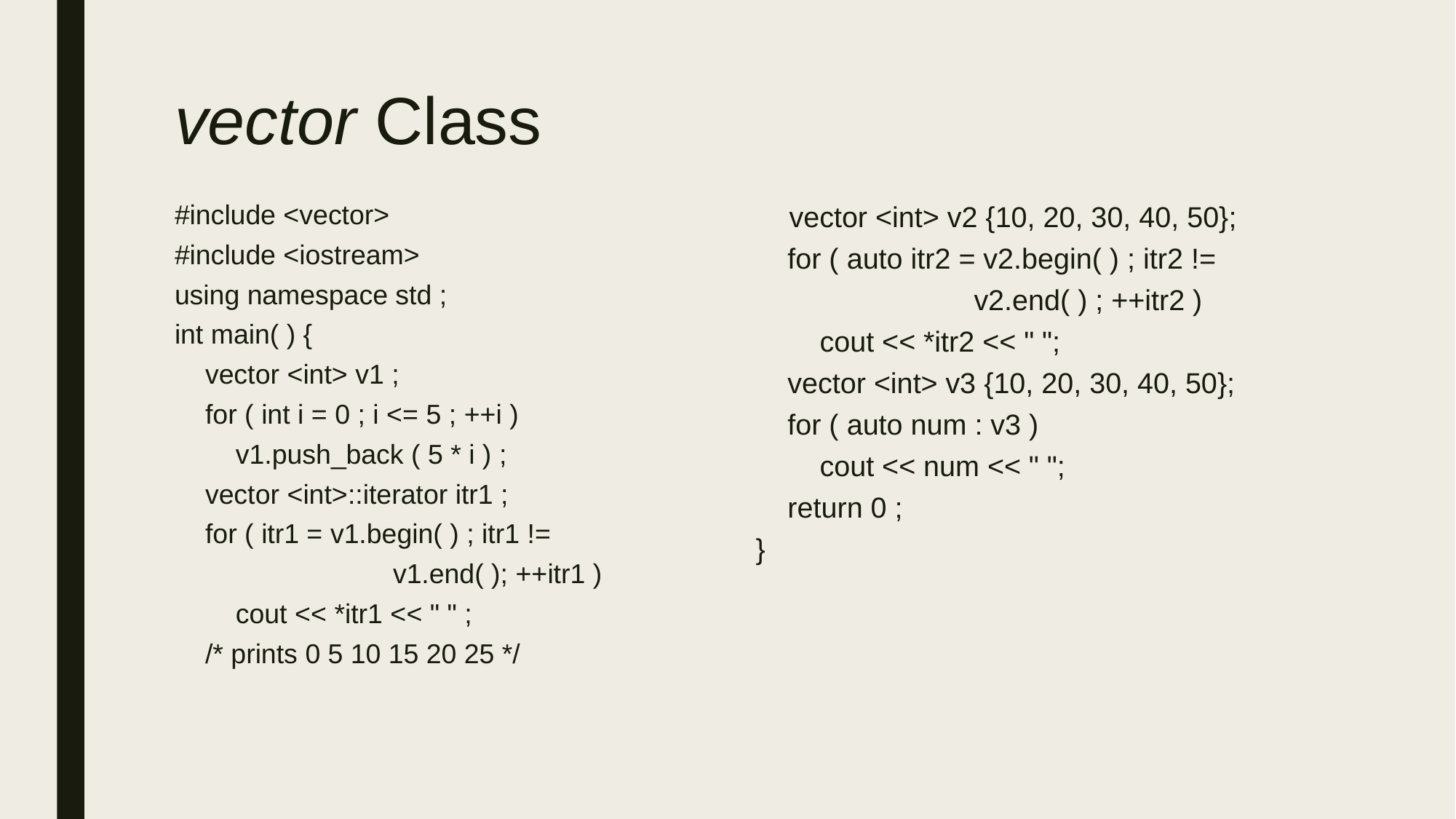

# vector Class
#include <vector>
#include <iostream>
using namespace std ;
int main( ) {
    vector <int> v1 ;
    for ( int i = 0 ; i <= 5 ; ++i )
        v1.push_back ( 5 * i ) ;
    vector <int>::iterator itr1 ;
    for ( itr1 = v1.begin( ) ; itr1 !=
		v1.end( ); ++itr1 )
        cout << *itr1 << " " ;
    /* prints 0 5 10 15 20 25 */
    vector <int> v2 {10, 20, 30, 40, 50};
    for ( auto itr2 = v2.begin( ) ; itr2 !=
		v2.end( ) ; ++itr2 )
        cout << *itr2 << " ";
    vector <int> v3 {10, 20, 30, 40, 50};
    for ( auto num : v3 )
        cout << num << " ";
    return 0 ;
}